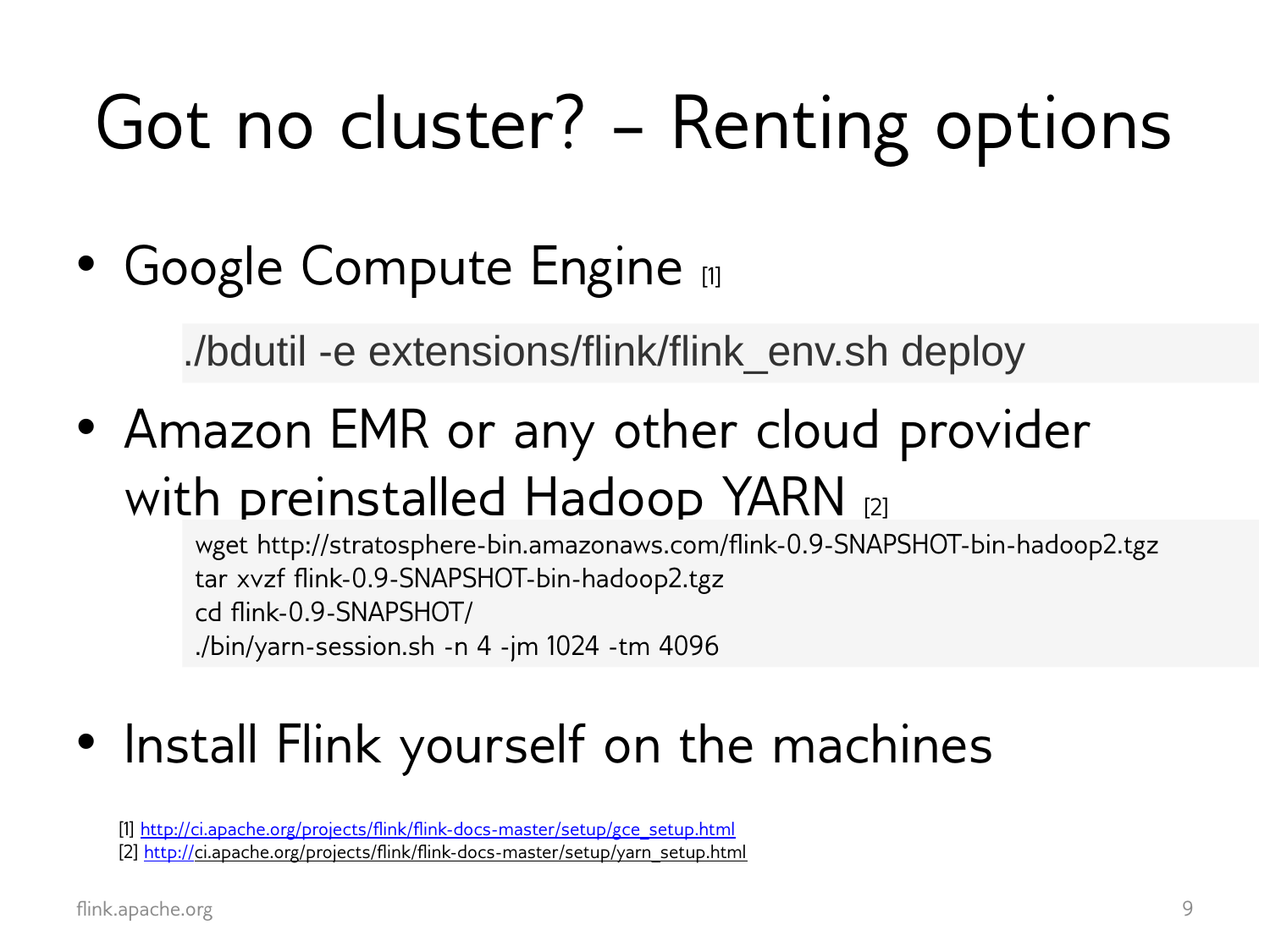

# Got no cluster? – Renting options
Google Compute Engine [1]

Amazon EMR or any other cloud provider with preinstalled Hadoop YARN [2]

Install Flink yourself on the machines
./bdutil -e extensions/flink/flink_env.sh deploy
wget http://stratosphere-bin.amazonaws.com/flink-0.9-SNAPSHOT-bin-hadoop2.tgz
tar xvzf flink-0.9-SNAPSHOT-bin-hadoop2.tgz
cd flink-0.9-SNAPSHOT/
./bin/yarn-session.sh -n 4 -jm 1024 -tm 4096
[1] http://ci.apache.org/projects/flink/flink-docs-master/setup/gce_setup.html
[2] http://ci.apache.org/projects/flink/flink-docs-master/setup/yarn_setup.html
flink.apache.org
9